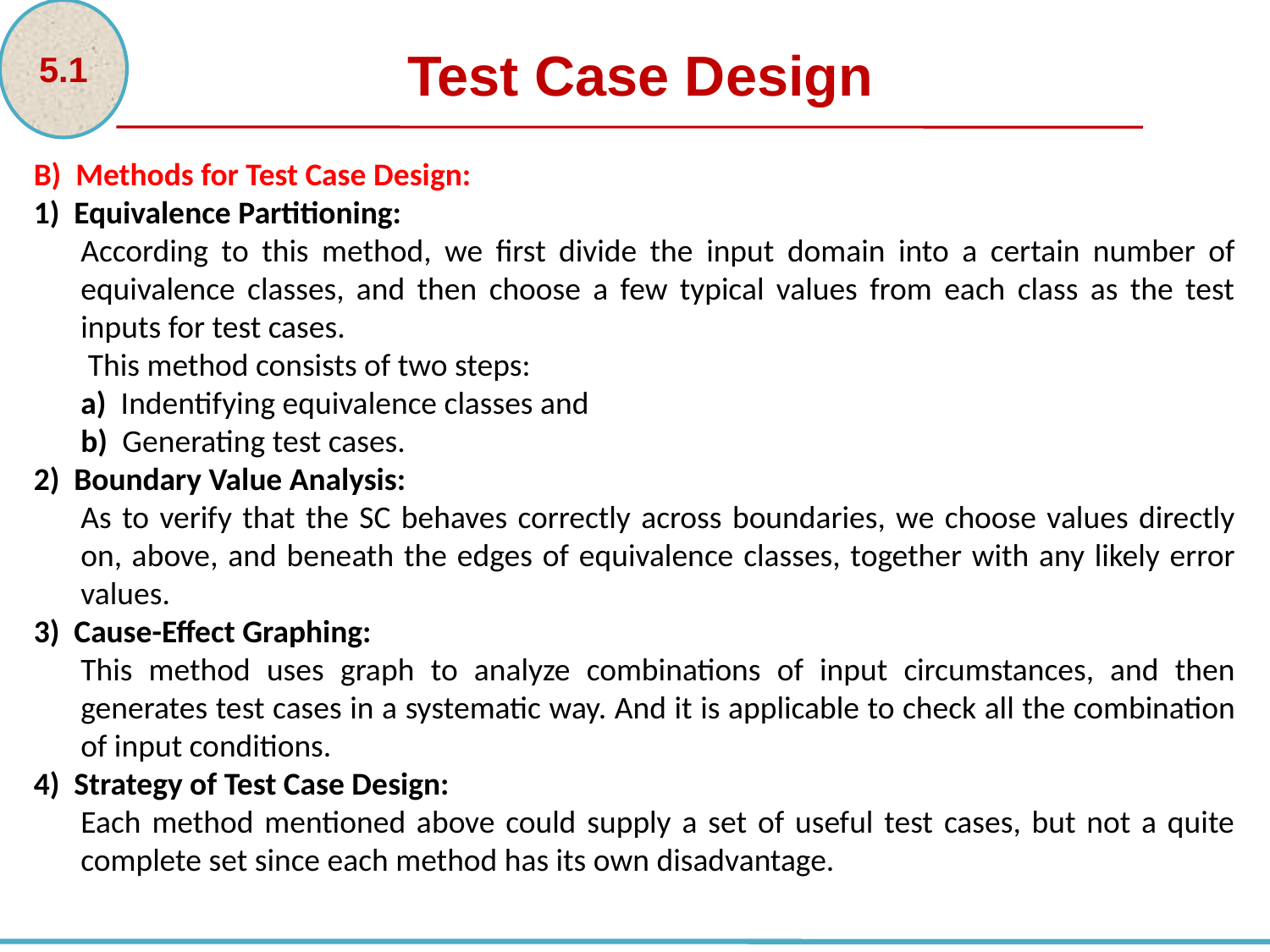

5.1
Test Case Design
B)  Methods for Test Case Design:
1)  Equivalence Partitioning:
According to this method, we first divide the input domain into a certain number of equivalence classes, and then choose a few typical values from each class as the test inputs for test cases.
 This method consists of two steps:
a)  Indentifying equivalence classes and
b)  Generating test cases.
2)  Boundary Value Analysis:
As to verify that the SC behaves correctly across boundaries, we choose values directly on, above, and beneath the edges of equivalence classes, together with any likely error values.
3)  Cause-Effect Graphing:
This method uses graph to analyze combinations of input circumstances, and then generates test cases in a systematic way. And it is applicable to check all the combination of input conditions.
4)  Strategy of Test Case Design:
Each method mentioned above could supply a set of useful test cases, but not a quite complete set since each method has its own disadvantage.